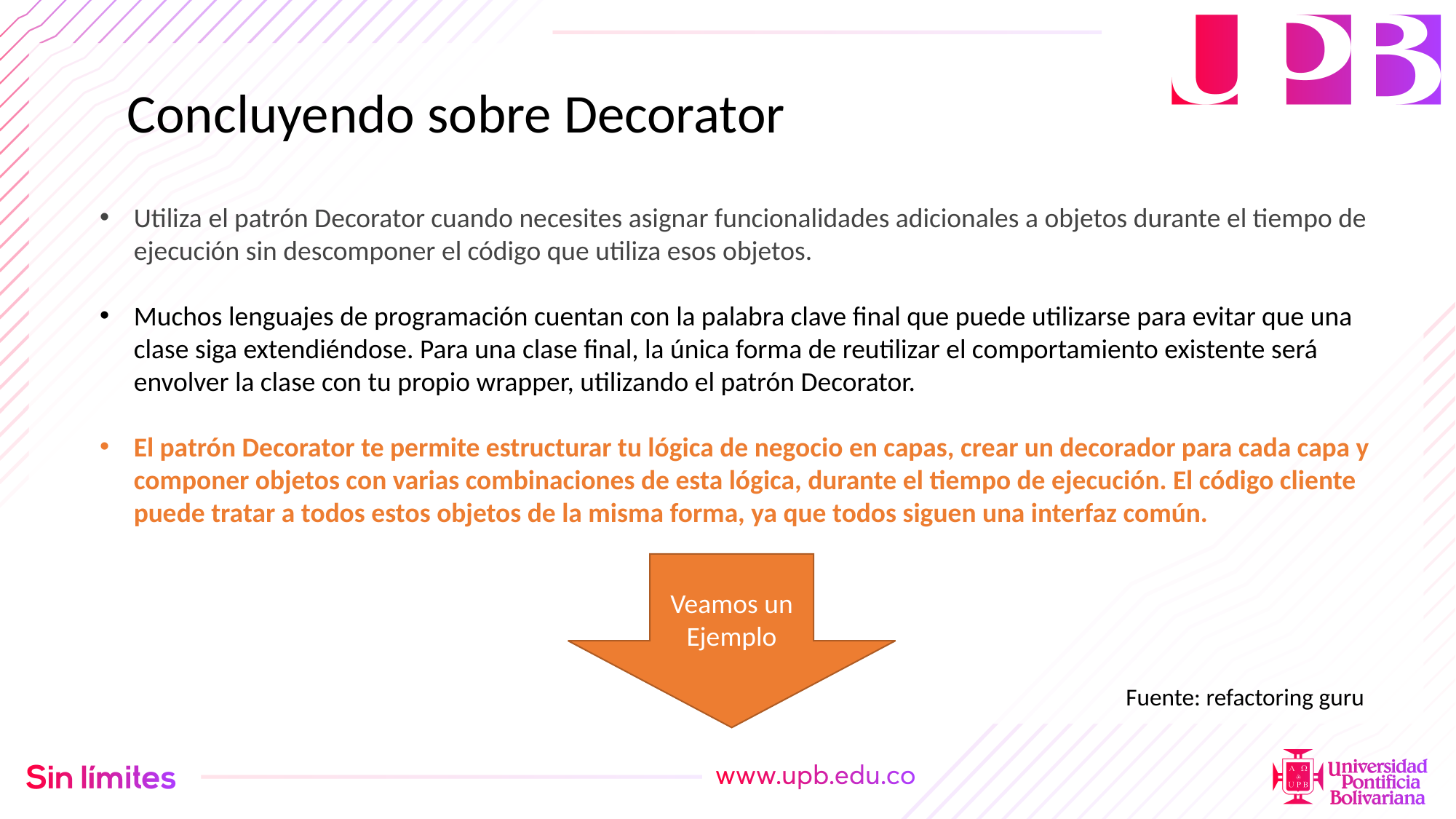

Concluyendo sobre Decorator
Utiliza el patrón Decorator cuando necesites asignar funcionalidades adicionales a objetos durante el tiempo de ejecución sin descomponer el código que utiliza esos objetos.

Muchos lenguajes de programación cuentan con la palabra clave final que puede utilizarse para evitar que una clase siga extendiéndose. Para una clase final, la única forma de reutilizar el comportamiento existente será envolver la clase con tu propio wrapper, utilizando el patrón Decorator.

El patrón Decorator te permite estructurar tu lógica de negocio en capas, crear un decorador para cada capa y componer objetos con varias combinaciones de esta lógica, durante el tiempo de ejecución. El código cliente puede tratar a todos estos objetos de la misma forma, ya que todos siguen una interfaz común.
Veamos un Ejemplo
Fuente: refactoring guru